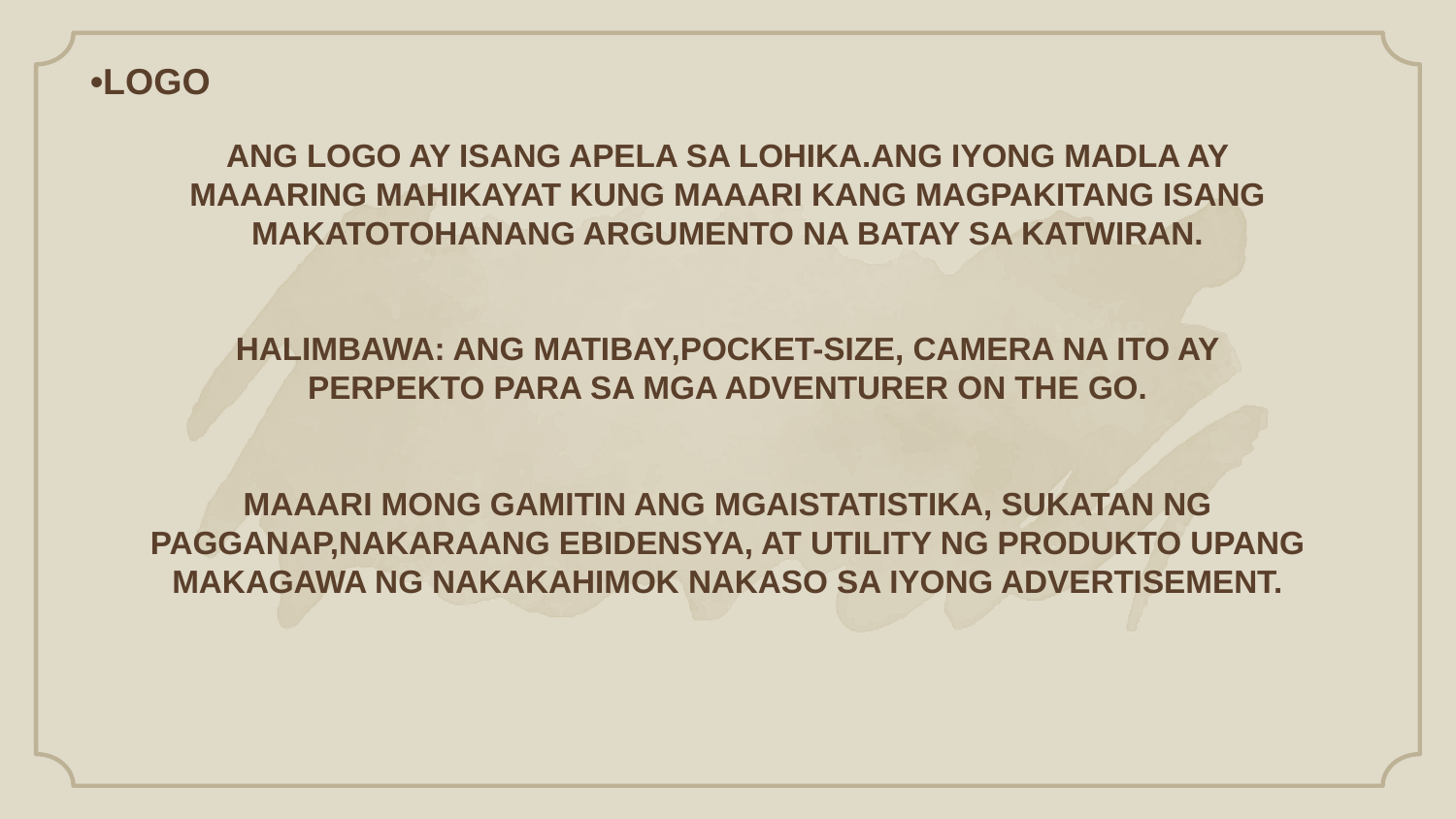

Ang Pathos ay tumutukoy sa mga damdamin at damdamin. Nagbibigay-daan ito sa mga marketer o advertiser na umapela sa mga damdamin at paniniwala ng mga tao.
Halimbawa: Ang isang bag ng chips ay maaaring pagsama-samahin ang buong pamilya
•PATHOS
# •Logo
ANG LOGO AY ISANG APELA SA LOHIKA.ANG IYONG MADLA AY MAAARING MAHIKAYAT KUNG MAAARI KANG MAGPAKITANG ISANG MAKATOTOHANANG ARGUMENTO NA BATAY SA KATWIRAN.

HALIMBAWA: ANG MATIBAY,POCKET-SIZE, CAMERA NA ITO AY PERPEKTO PARA SA MGA ADVENTURER ON THE GO.

MAAARI MONG GAMITIN ANG MGAISTATISTIKA, SUKATAN NG PAGGANAP,NAKARAANG EBIDENSYA, AT UTILITY NG PRODUKTO UPANG MAKAGAWA NG NAKAKAHIMOK NAKASO SA IYONG ADVERTISEMENT.